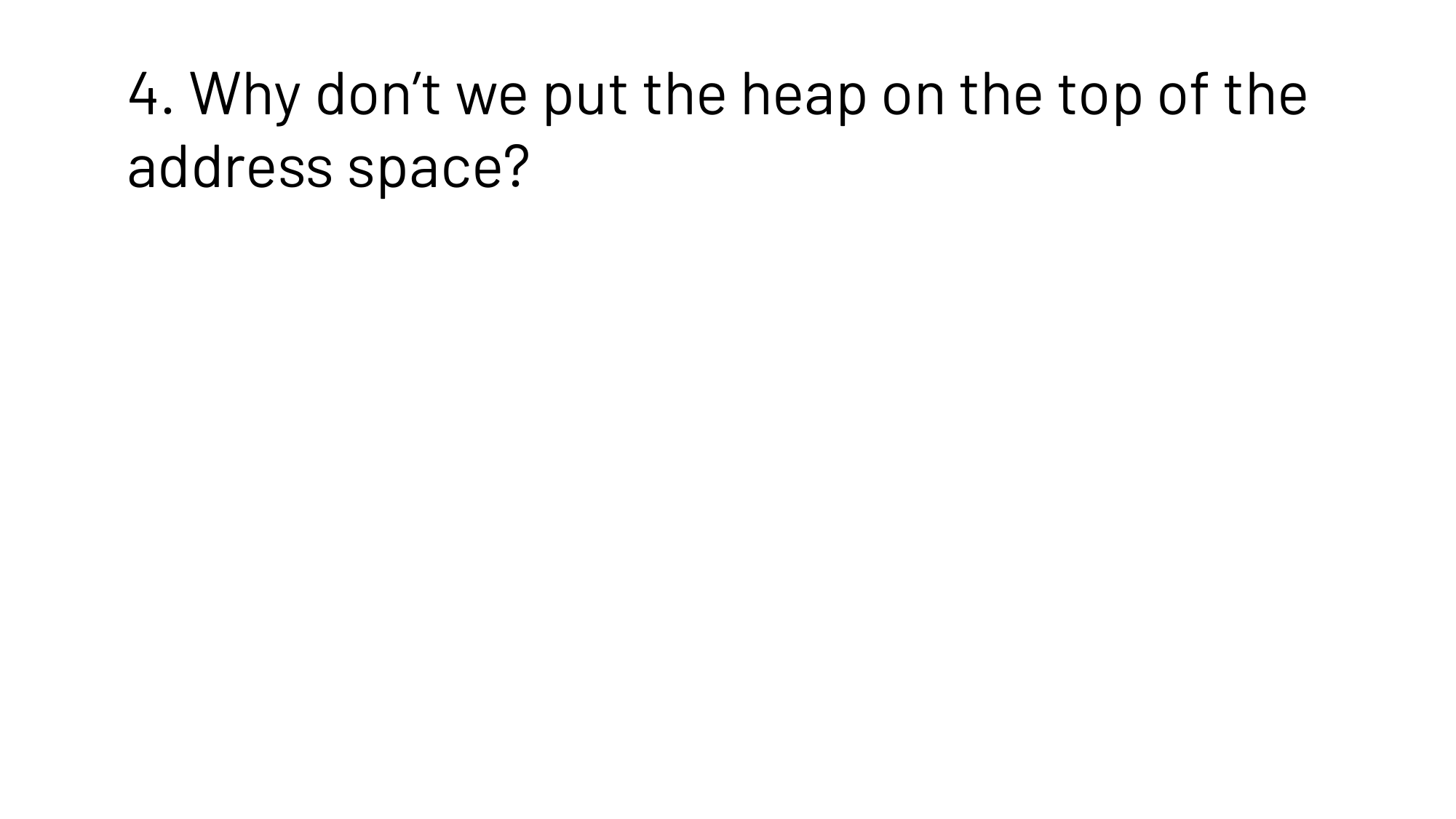

4. Why don’t we put the heap on the top of the address space?